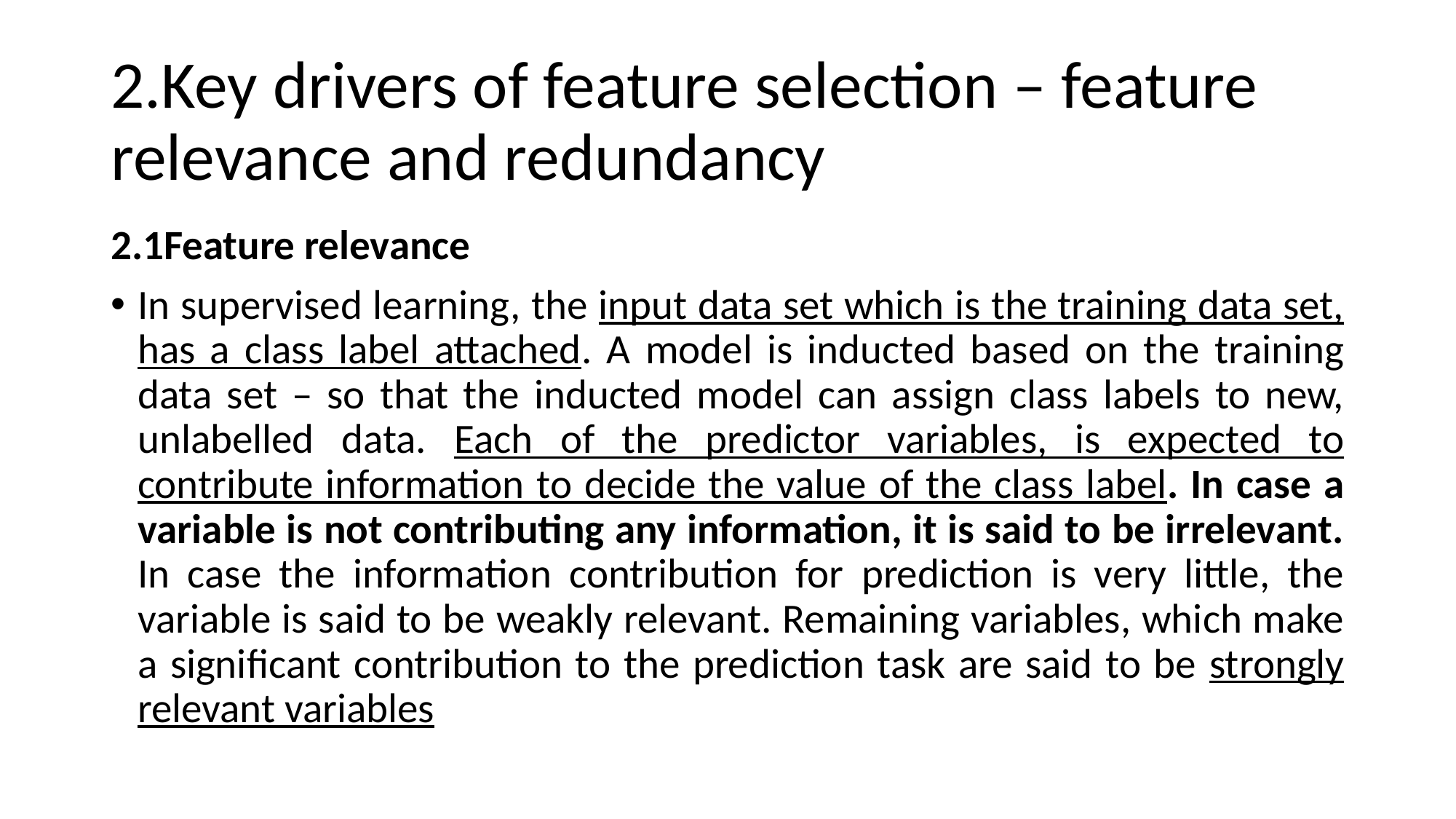

# 2.Key drivers of feature selection – feature relevance and redundancy
2.1Feature relevance
In supervised learning, the input data set which is the training data set, has a class label attached. A model is inducted based on the training data set – so that the inducted model can assign class labels to new, unlabelled data. Each of the predictor variables, is expected to contribute information to decide the value of the class label. In case a variable is not contributing any information, it is said to be irrelevant. In case the information contribution for prediction is very little, the variable is said to be weakly relevant. Remaining variables, which make a significant contribution to the prediction task are said to be strongly relevant variables